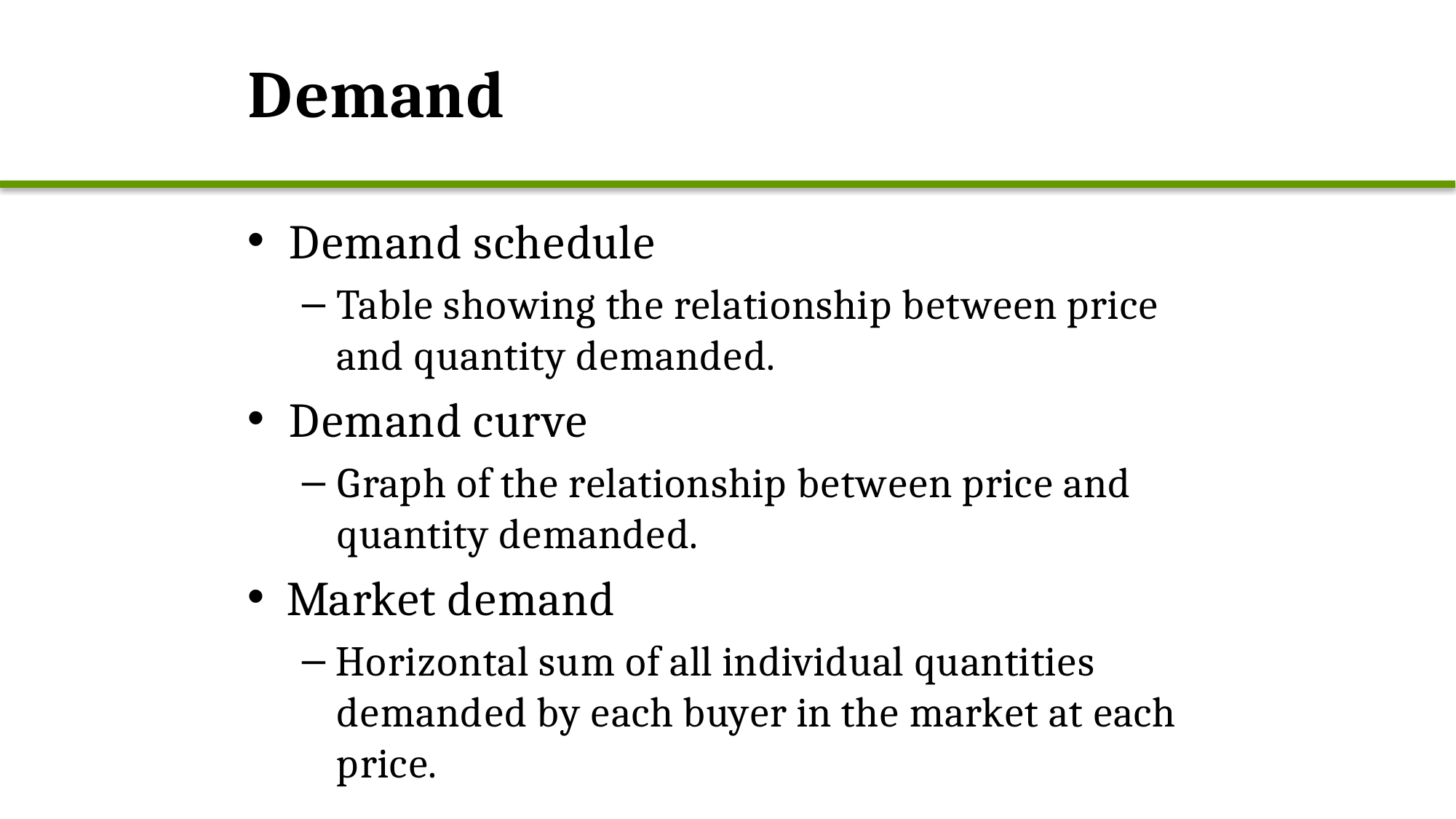

# Demand
Demand schedule
Table showing the relationship between price and quantity demanded.
Demand curve
Graph of the relationship between price and quantity demanded.
Market demand
Horizontal sum of all individual quantities demanded by each buyer in the market at each price.